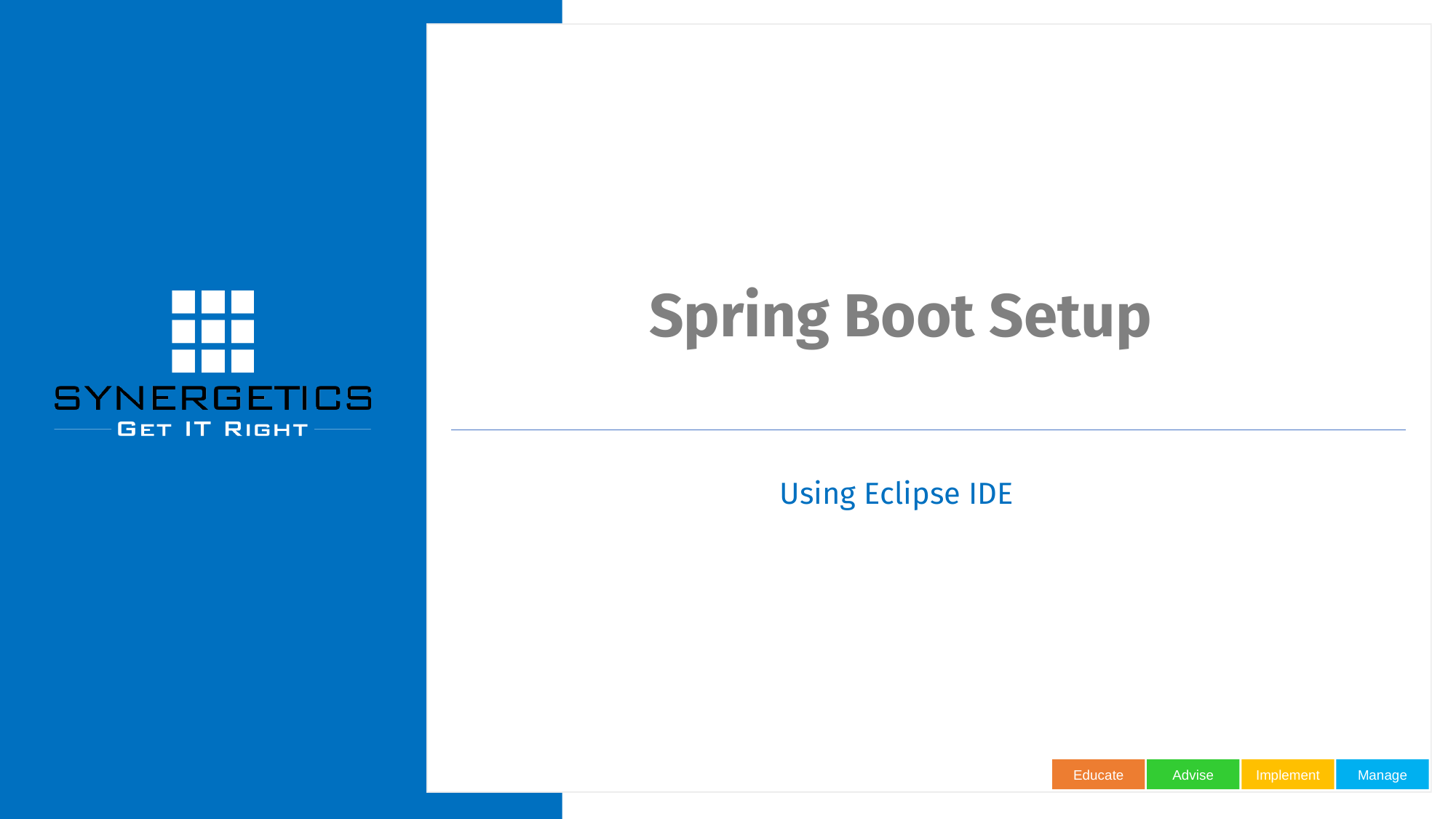

# Spring Boot Setup
Using Eclipse IDE